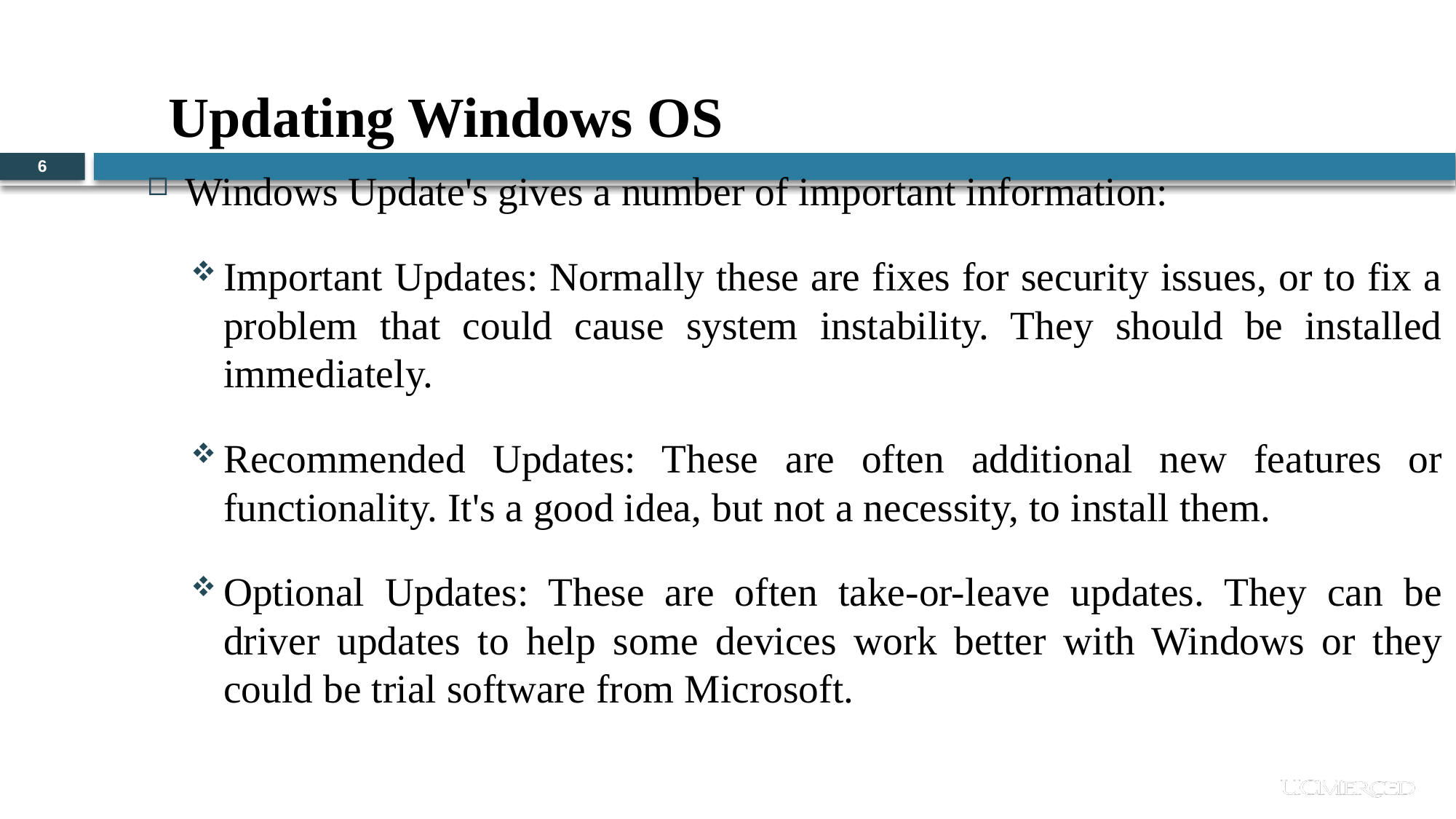

Updating Windows OS
6
Windows Update's gives a number of important information:
Important Updates: Normally these are fixes for security issues, or to fix a problem that could cause system instability. They should be installed immediately.
Recommended Updates: These are often additional new features or functionality. It's a good idea, but not a necessity, to install them.
Optional Updates: These are often take-or-leave updates. They can be driver updates to help some devices work better with Windows or they could be trial software from Microsoft.